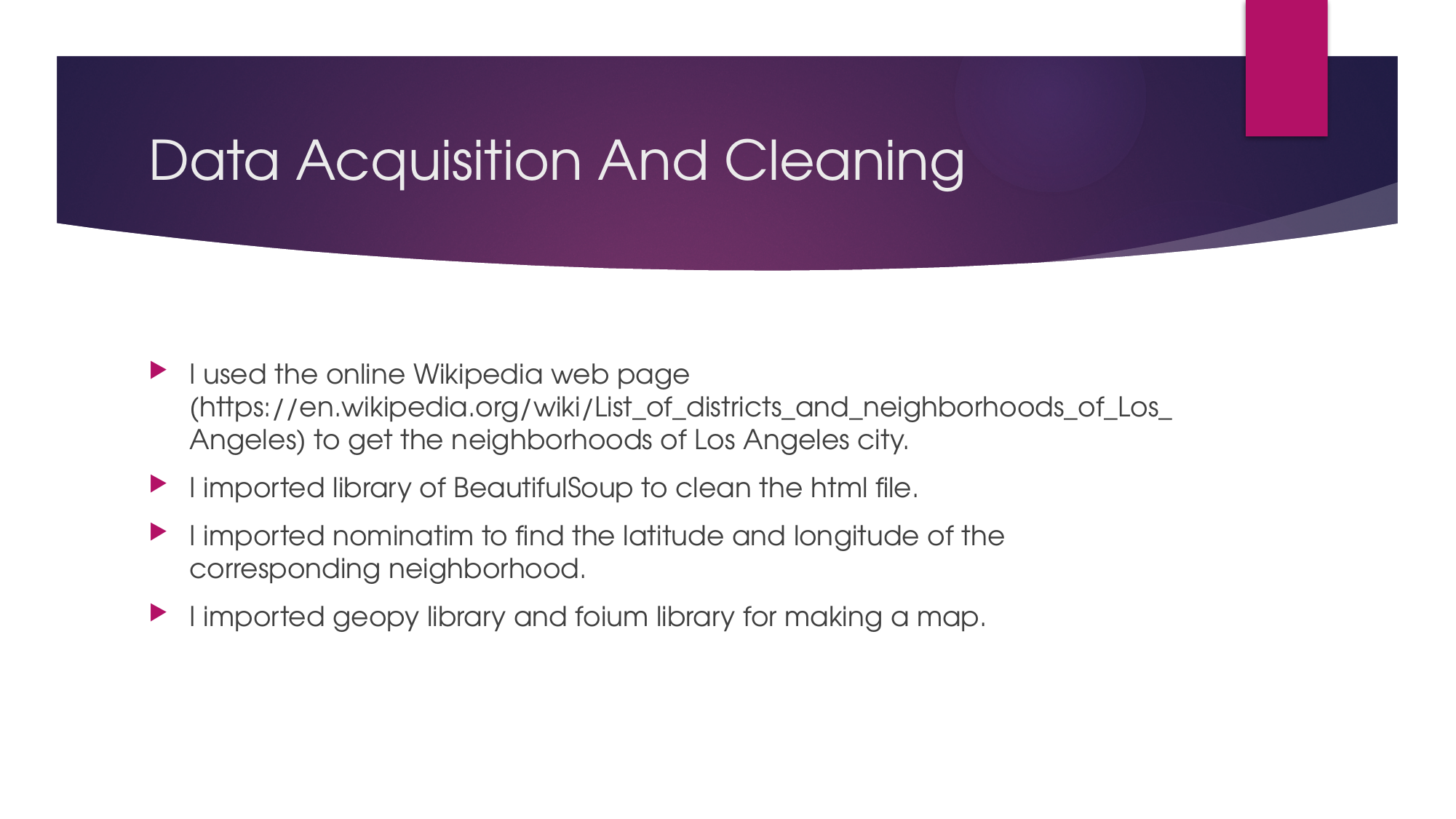

# Data Acquisition And Cleaning
I used the online Wikipedia web page (https://en.wikipedia.org/wiki/List_of_districts_and_neighborhoods_of_Los_Angeles) to get the neighborhoods of Los Angeles city.
I imported library of BeautifulSoup to clean the html file.
I imported nominatim to find the latitude and longitude of the corresponding neighborhood.
I imported geopy library and foium library for making a map.